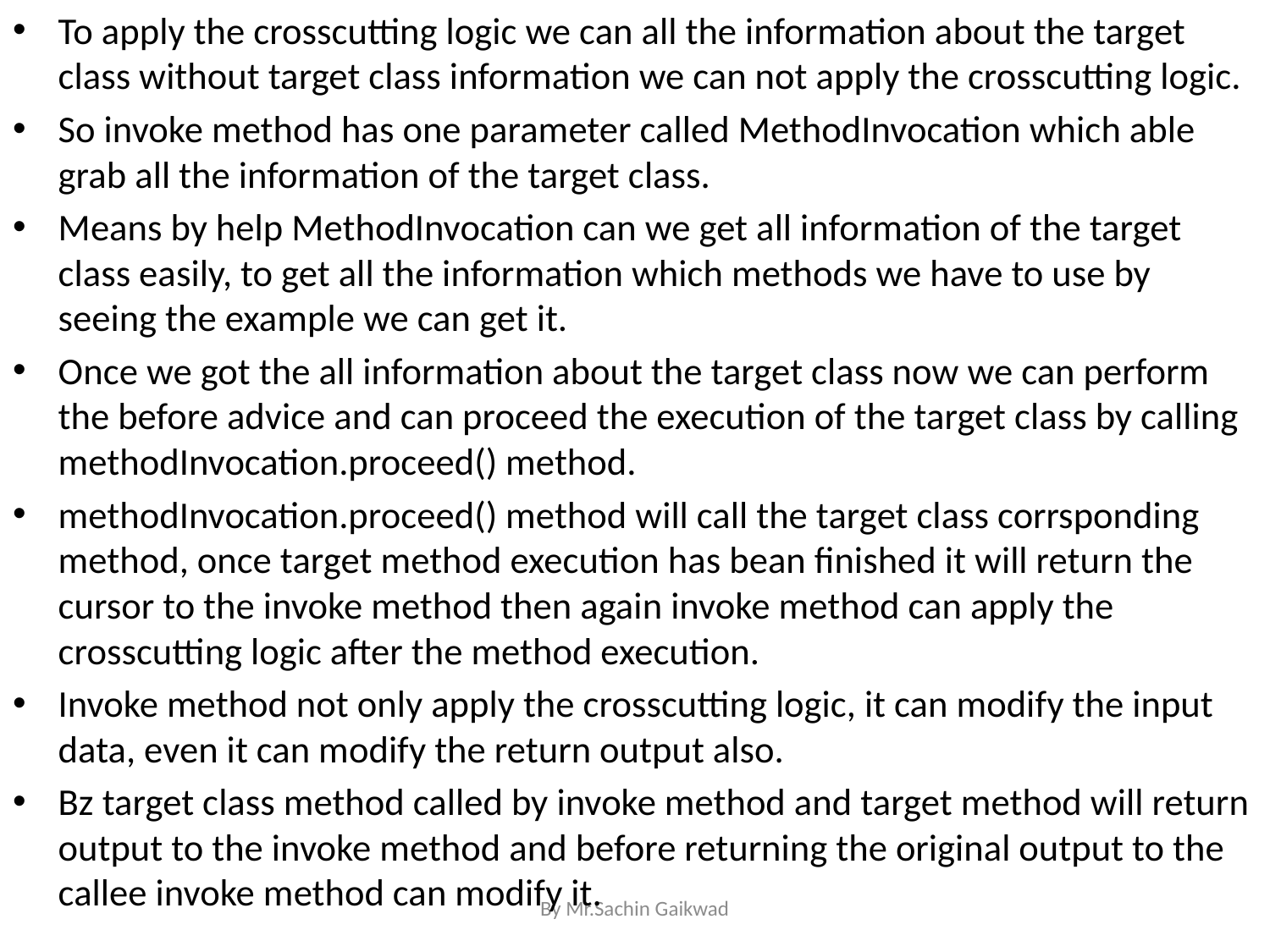

To apply the crosscutting logic we can all the information about the target class without target class information we can not apply the crosscutting logic.
So invoke method has one parameter called MethodInvocation which able grab all the information of the target class.
Means by help MethodInvocation can we get all information of the target class easily, to get all the information which methods we have to use by seeing the example we can get it.
Once we got the all information about the target class now we can perform the before advice and can proceed the execution of the target class by calling methodInvocation.proceed() method.
methodInvocation.proceed() method will call the target class corrsponding method, once target method execution has bean finished it will return the cursor to the invoke method then again invoke method can apply the crosscutting logic after the method execution.
Invoke method not only apply the crosscutting logic, it can modify the input data, even it can modify the return output also.
Bz target class method called by invoke method and target method will return output to the invoke method and before returning the original output to the callee invoke method can modify it.

By Mr.Sachin Gaikwad